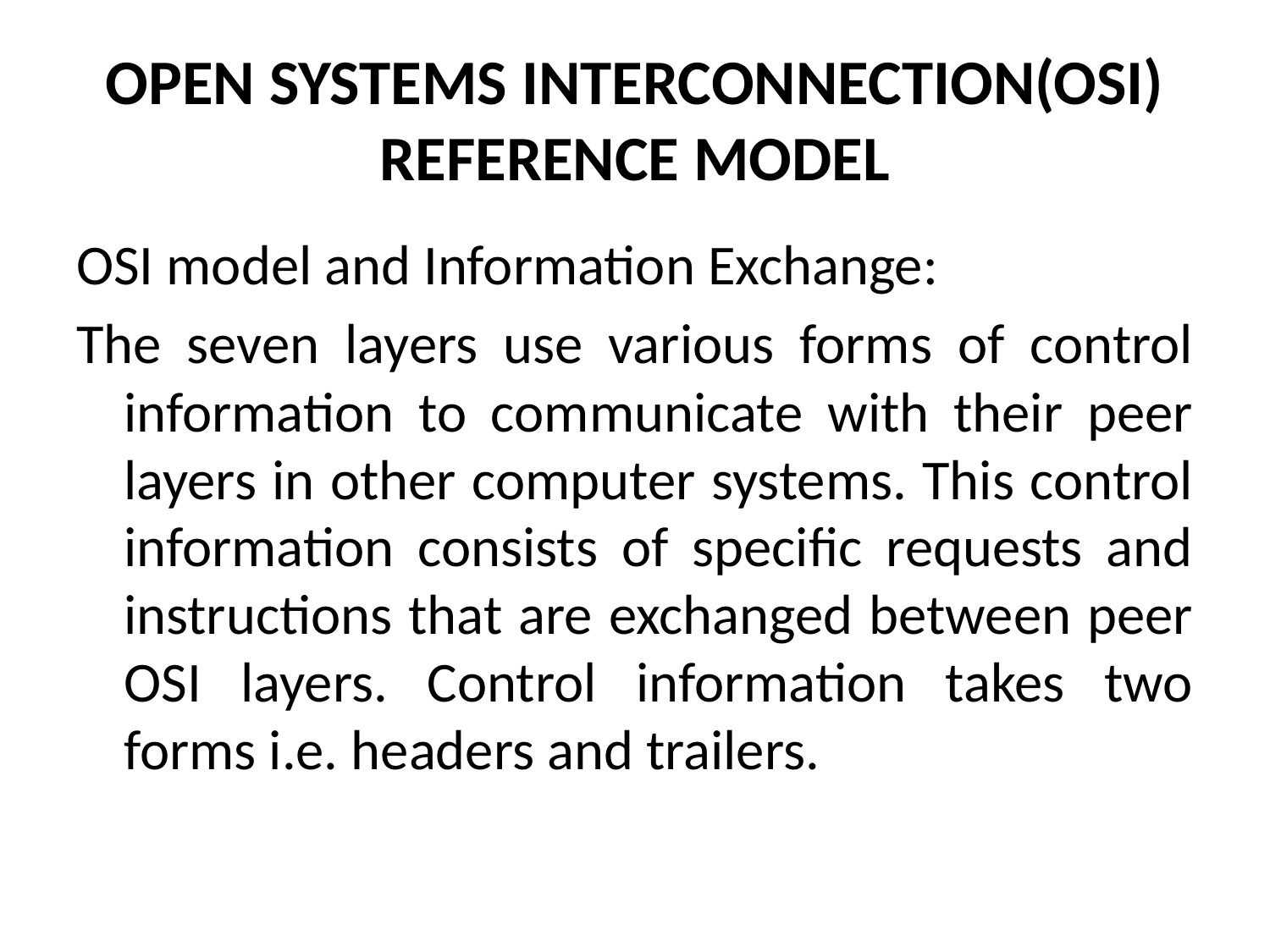

# OPEN SYSTEMS INTERCONNECTION(OSI) REFERENCE MODEL
OSI model and Information Exchange:
The seven layers use various forms of control information to communicate with their peer layers in other computer systems. This control information consists of specific requests and instructions that are exchanged between peer OSI layers. Control information takes two forms i.e. headers and trailers.